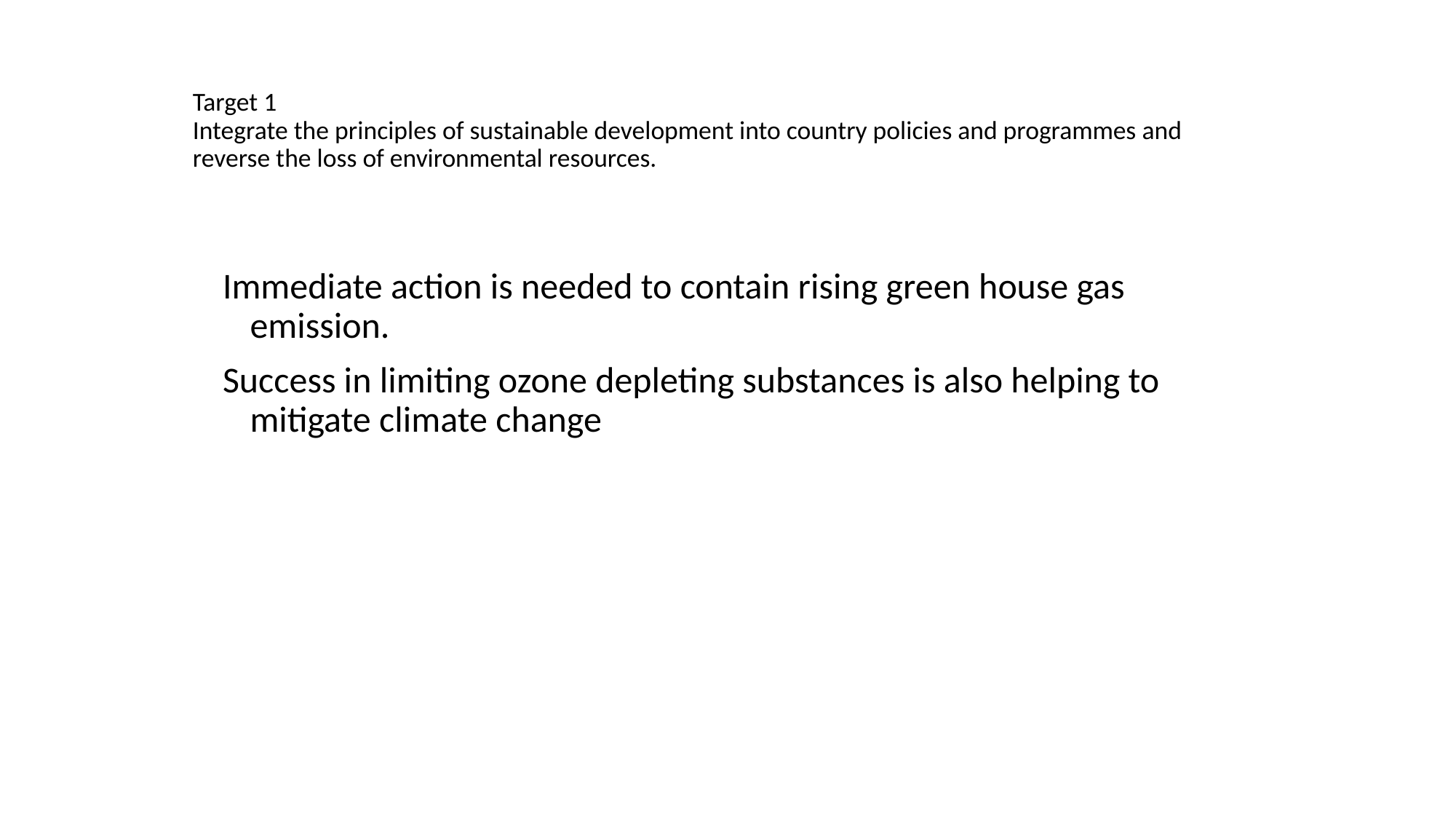

# Target 1 Integrate the principles of sustainable development into country policies and programmes and reverse the loss of environmental resources.

Immediate action is needed to contain rising green house gas emission.
Success in limiting ozone depleting substances is also helping to mitigate climate change